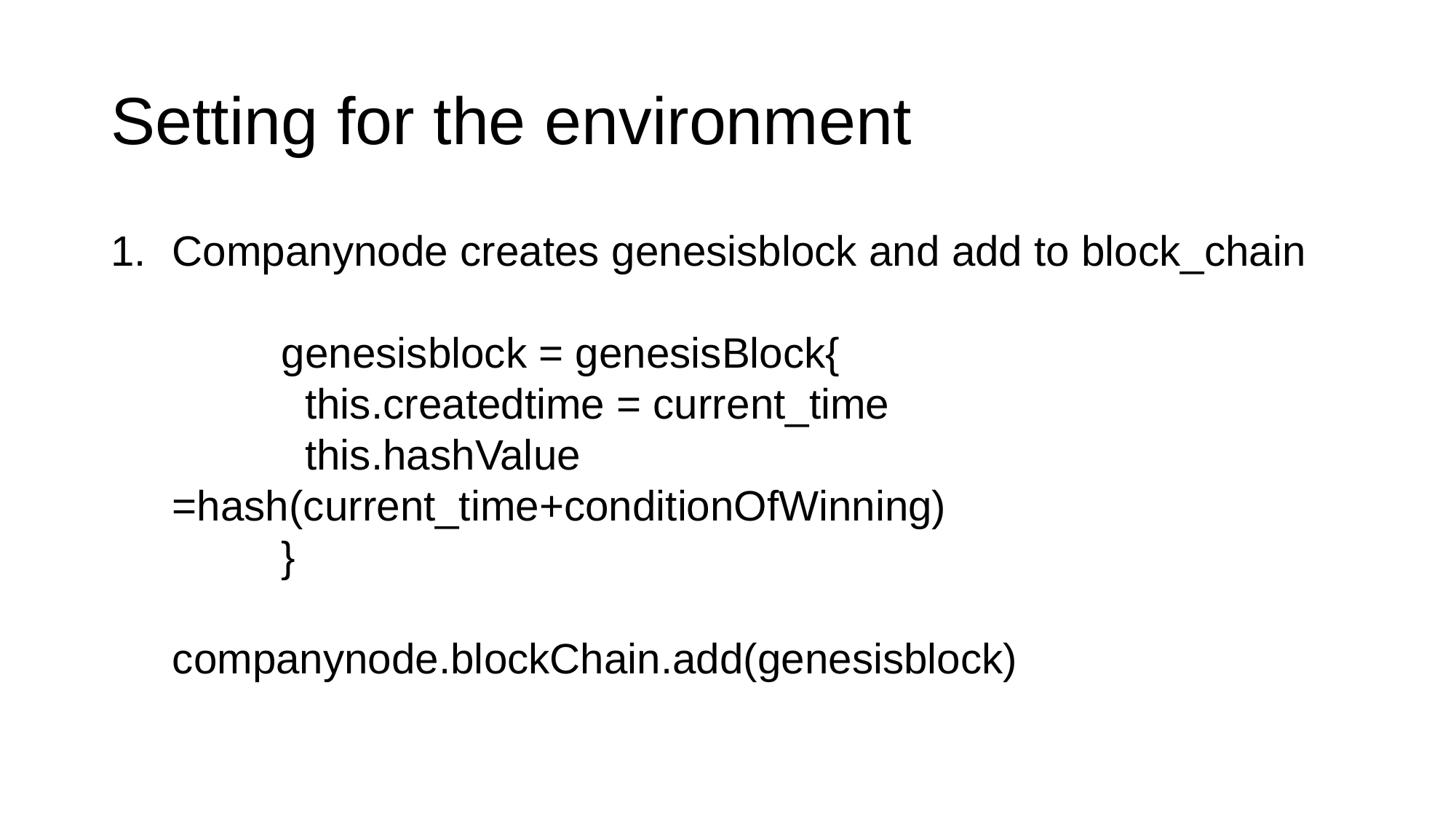

# Setting for the environment
Companynode creates genesisblock and add to block_chain
	genesisblock = genesisBlock{
	  this.createdtime = current_time
	  this.hashValue =hash(current_time+conditionOfWinning)
	}
companynode.blockChain.add(genesisblock)